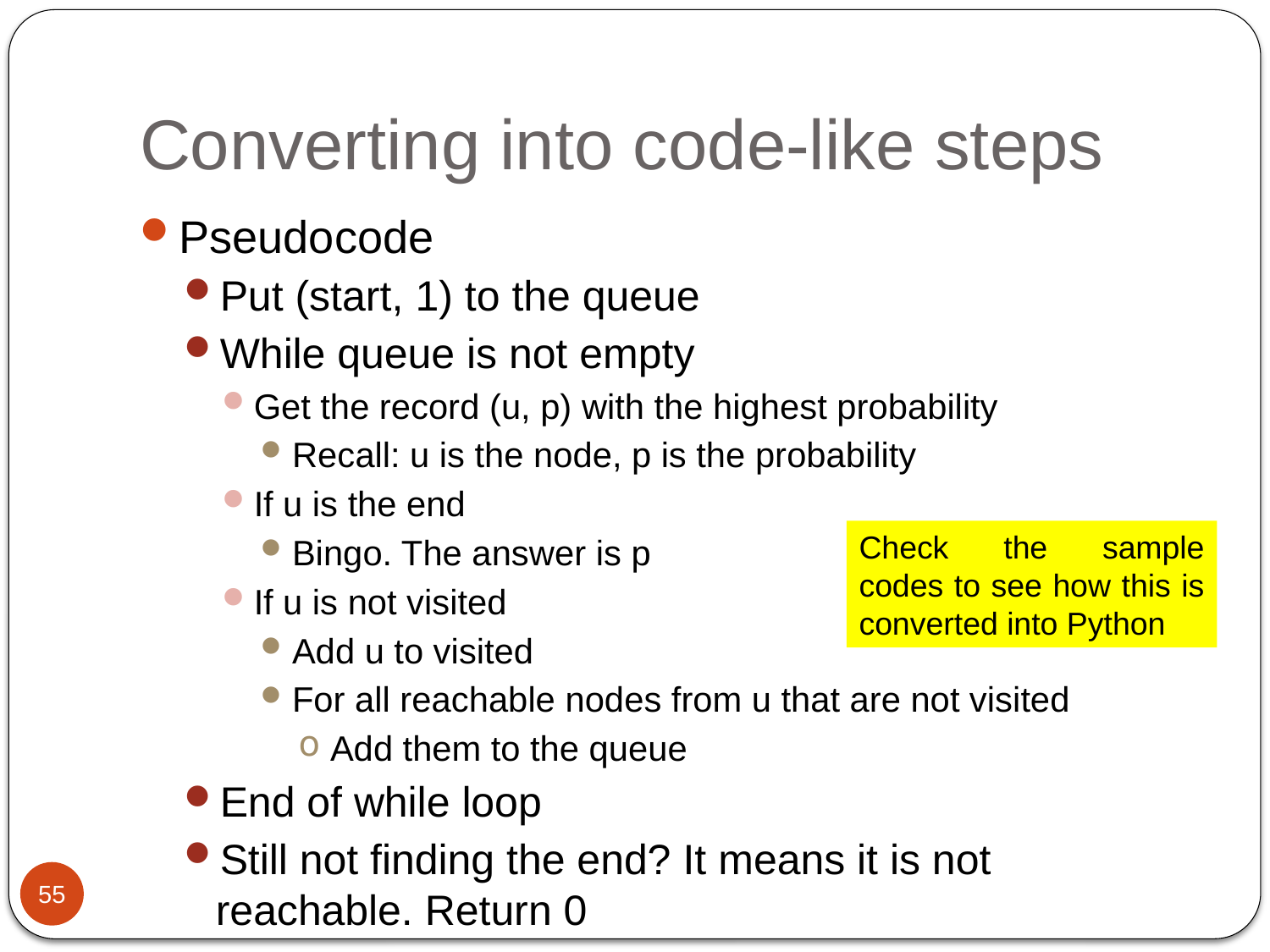

# Converting into code-like steps
Pseudocode
Put (start, 1) to the queue
While queue is not empty
Get the record (u, p) with the highest probability
Recall: u is the node, p is the probability
If u is the end
Bingo. The answer is p
If u is not visited
Add u to visited
For all reachable nodes from u that are not visited
Add them to the queue
End of while loop
Still not finding the end? It means it is not reachable. Return 0
Check the sample codes to see how this is converted into Python
55